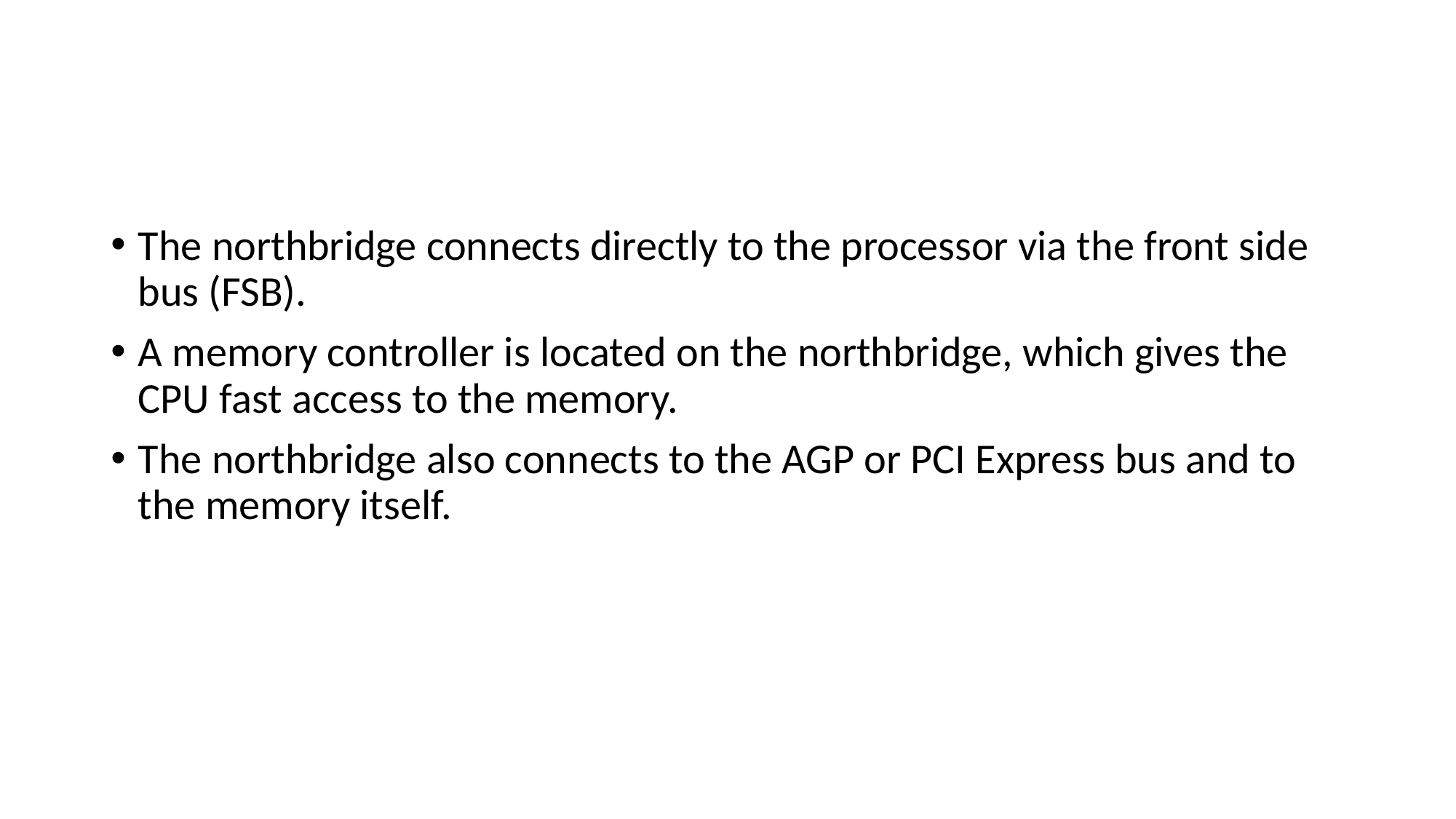

#
The northbridge connects directly to the processor via the front side bus (FSB).
A memory controller is located on the northbridge, which gives the CPU fast access to the memory.
The northbridge also connects to the AGP or PCI Express bus and to the memory itself.